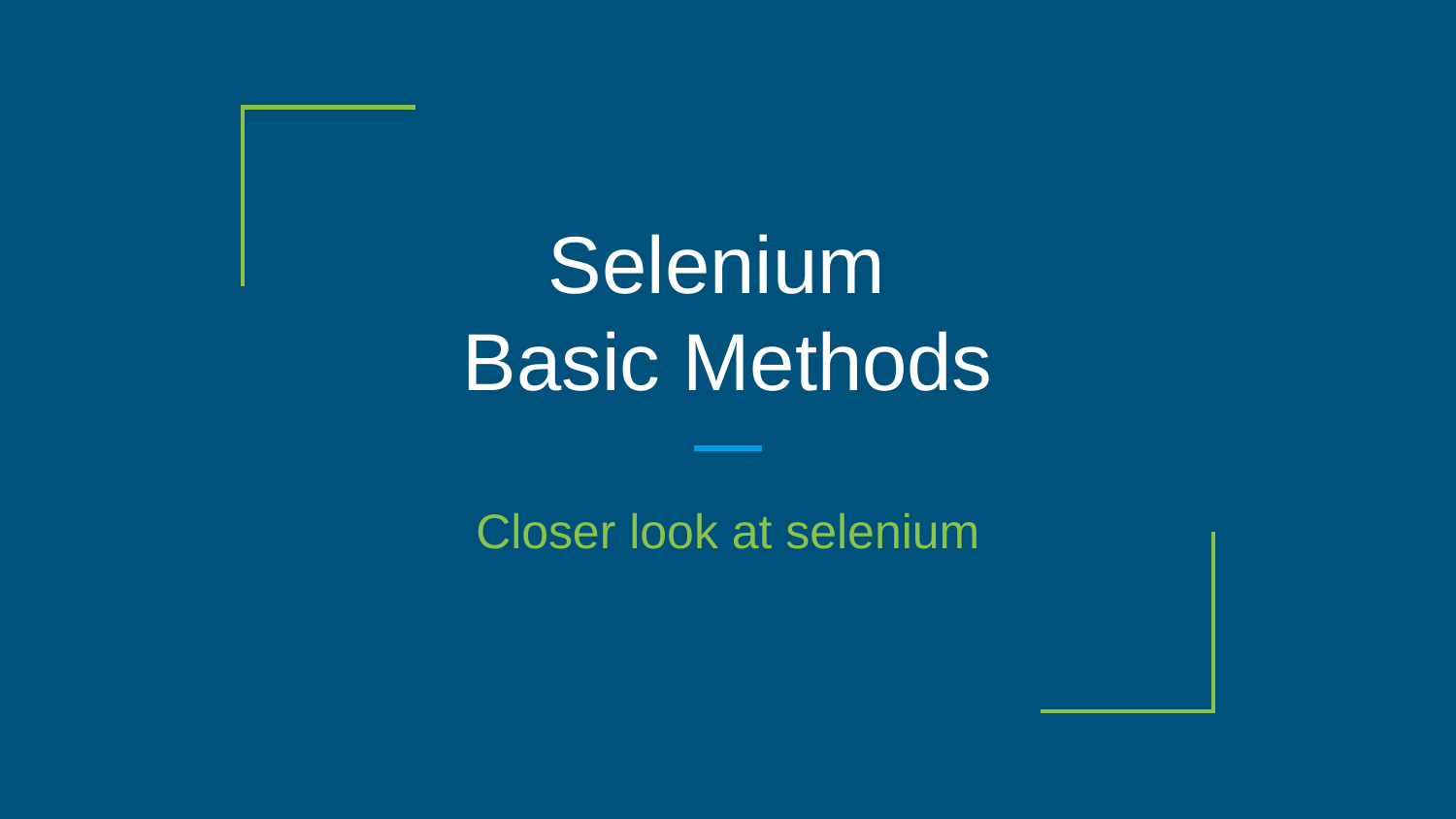

# Selenium Basic Methods
Closer look at selenium